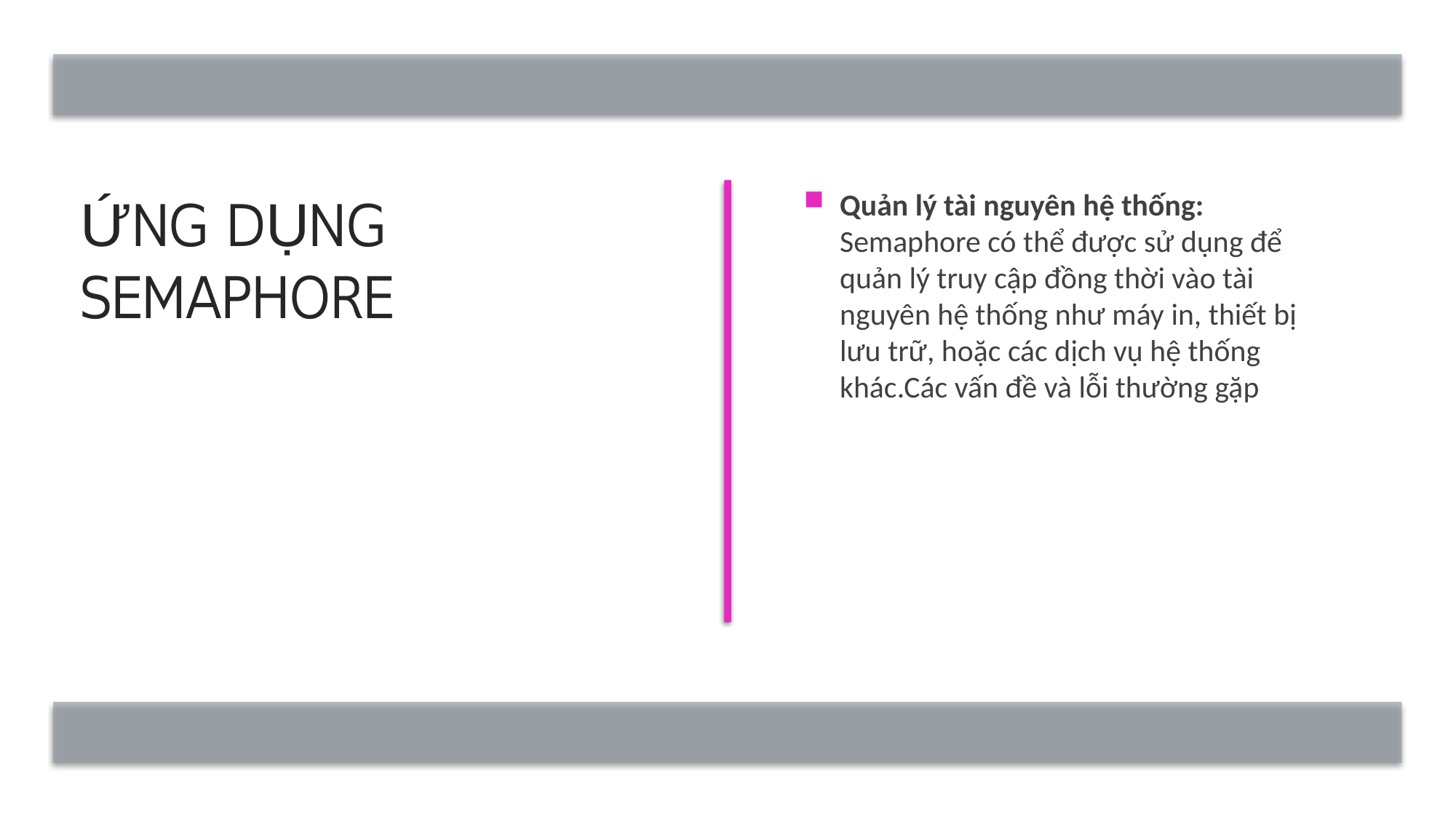

# Ứng dụng Semaphore
Quản lý tài nguyên hệ thống: Semaphore có thể được sử dụng để quản lý truy cập đồng thời vào tài nguyên hệ thống như máy in, thiết bị lưu trữ, hoặc các dịch vụ hệ thống khác.Các vấn đề và lỗi thường gặp